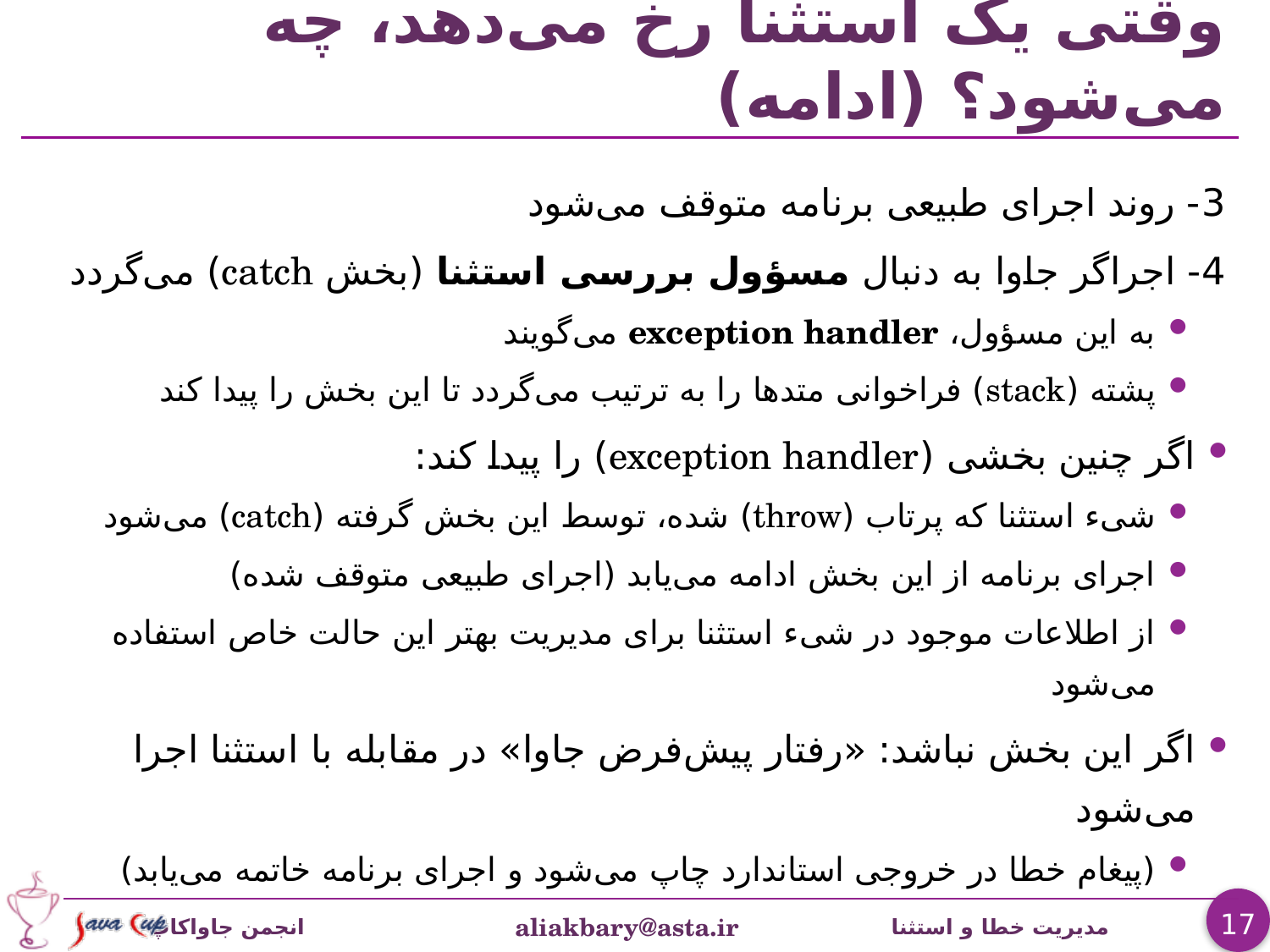

# وقتی یک استثنا رخ می‌دهد، چه می‌شود؟ (ادامه)
3- روند اجرای طبیعی برنامه متوقف می‌شود
4- اجراگر جاوا به دنبال مسؤول بررسی استثنا (بخش catch) می‌گردد
به این مسؤول، exception handler می‌گویند
پشته (stack) فراخوانی متدها را به ترتیب می‌گردد تا این بخش را پیدا کند
اگر چنین بخشی (exception handler) را پیدا کند:
شیء استثنا که پرتاب (throw) شده، توسط این بخش گرفته (catch) می‌شود
اجرای برنامه از این بخش ادامه می‌یابد (اجرای طبیعی متوقف شده)
از اطلاعات موجود در شیء استثنا برای مدیریت بهتر این حالت خاص استفاده می‌شود
اگر این بخش نباشد: «رفتار پیش‌فرض جاوا» در مقابله با استثنا اجرا می‌شود
(پیغام خطا در خروجی استاندارد چاپ می‌شود و اجرای برنامه خاتمه می‌یابد)